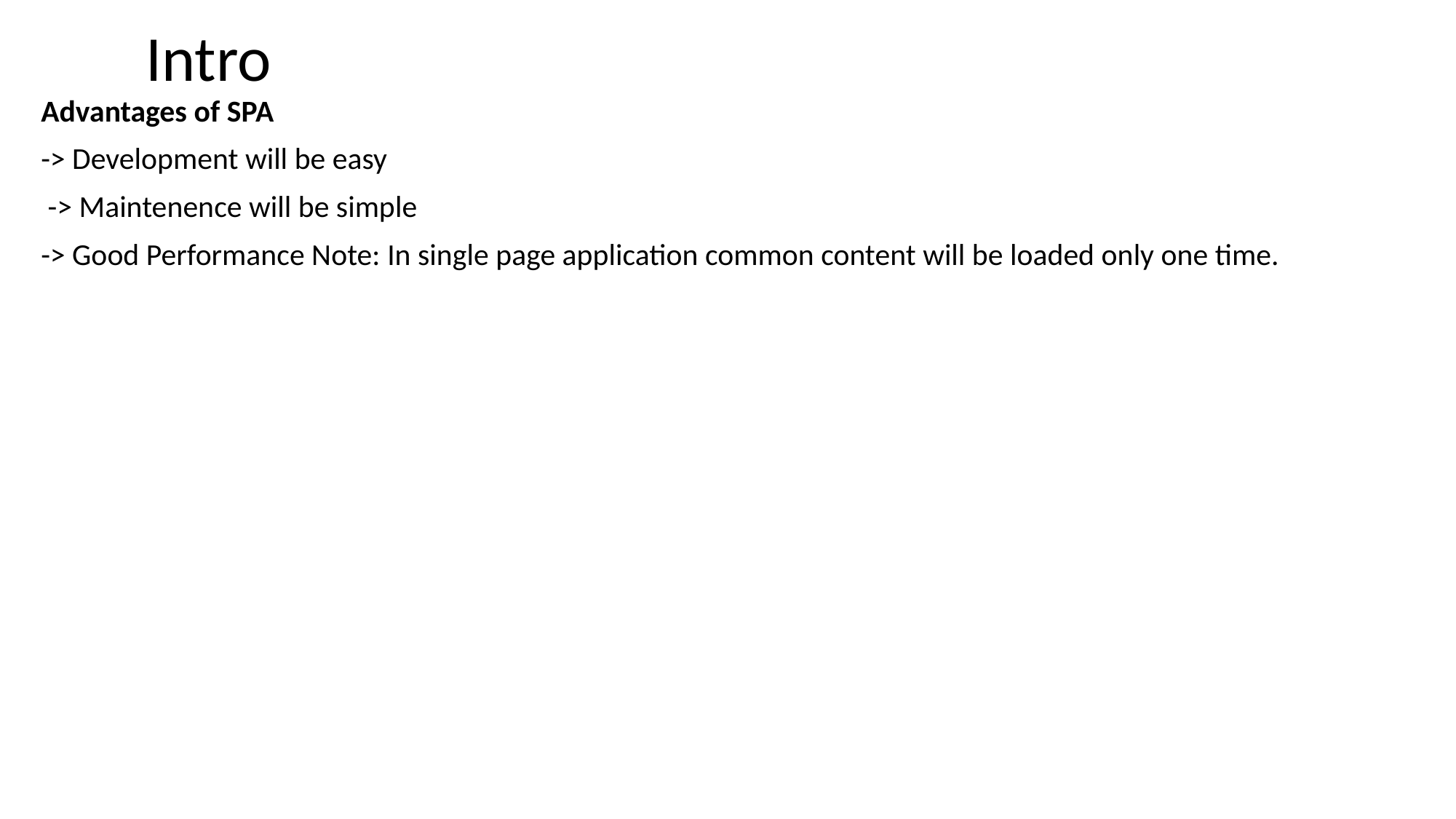

# Intro
Advantages of SPA
-> Development will be easy
 -> Maintenence will be simple
-> Good Performance Note: In single page application common content will be loaded only one time.